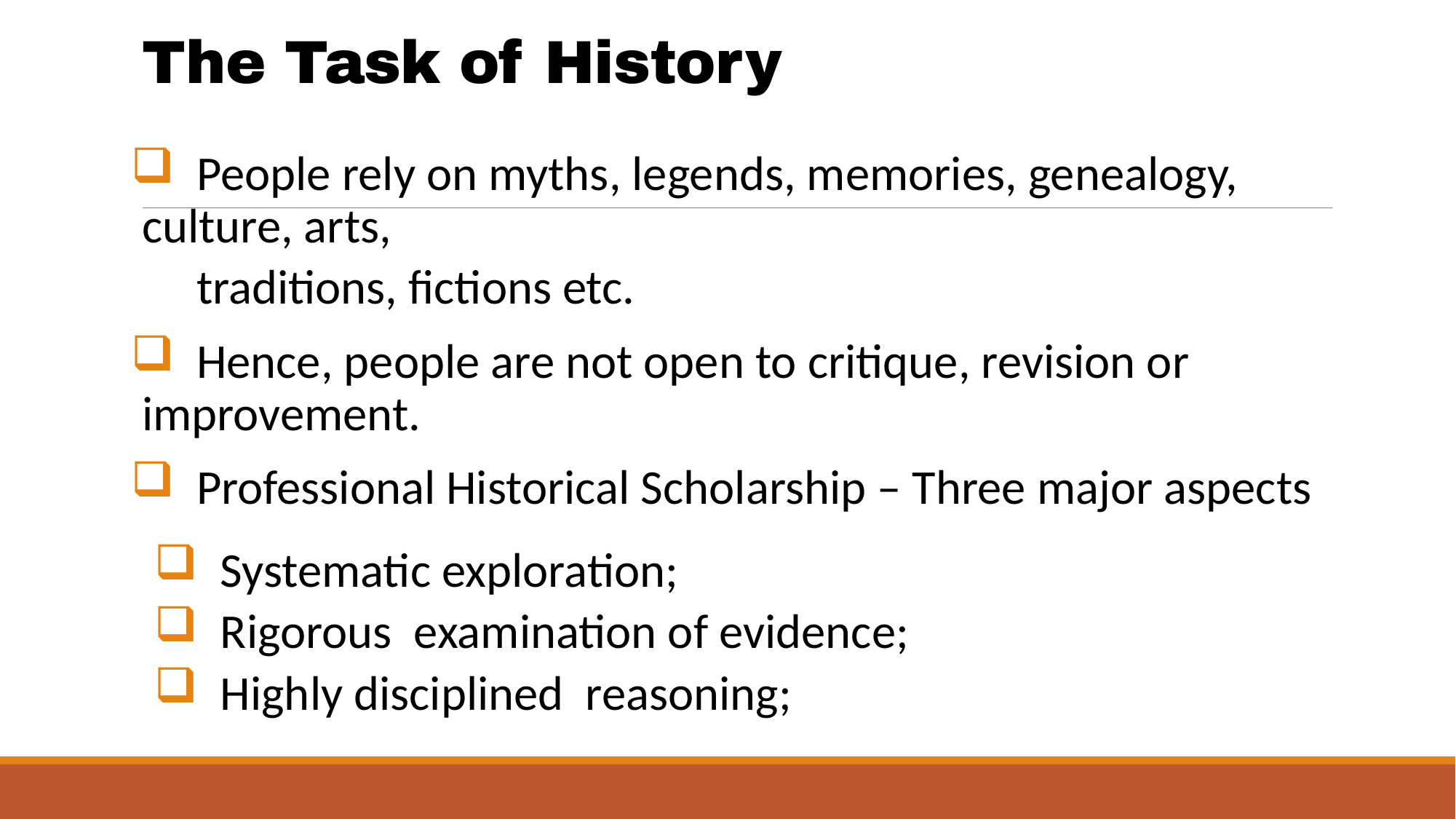

# The Task of History
  People rely on myths, legends, memories, genealogy, culture, arts,
      traditions, fictions etc.
  Hence, people are not open to critique, revision or improvement.
  Professional Historical Scholarship – Three major aspects
  Systematic exploration;
  Rigorous  examination of evidence;
  Highly disciplined  reasoning;